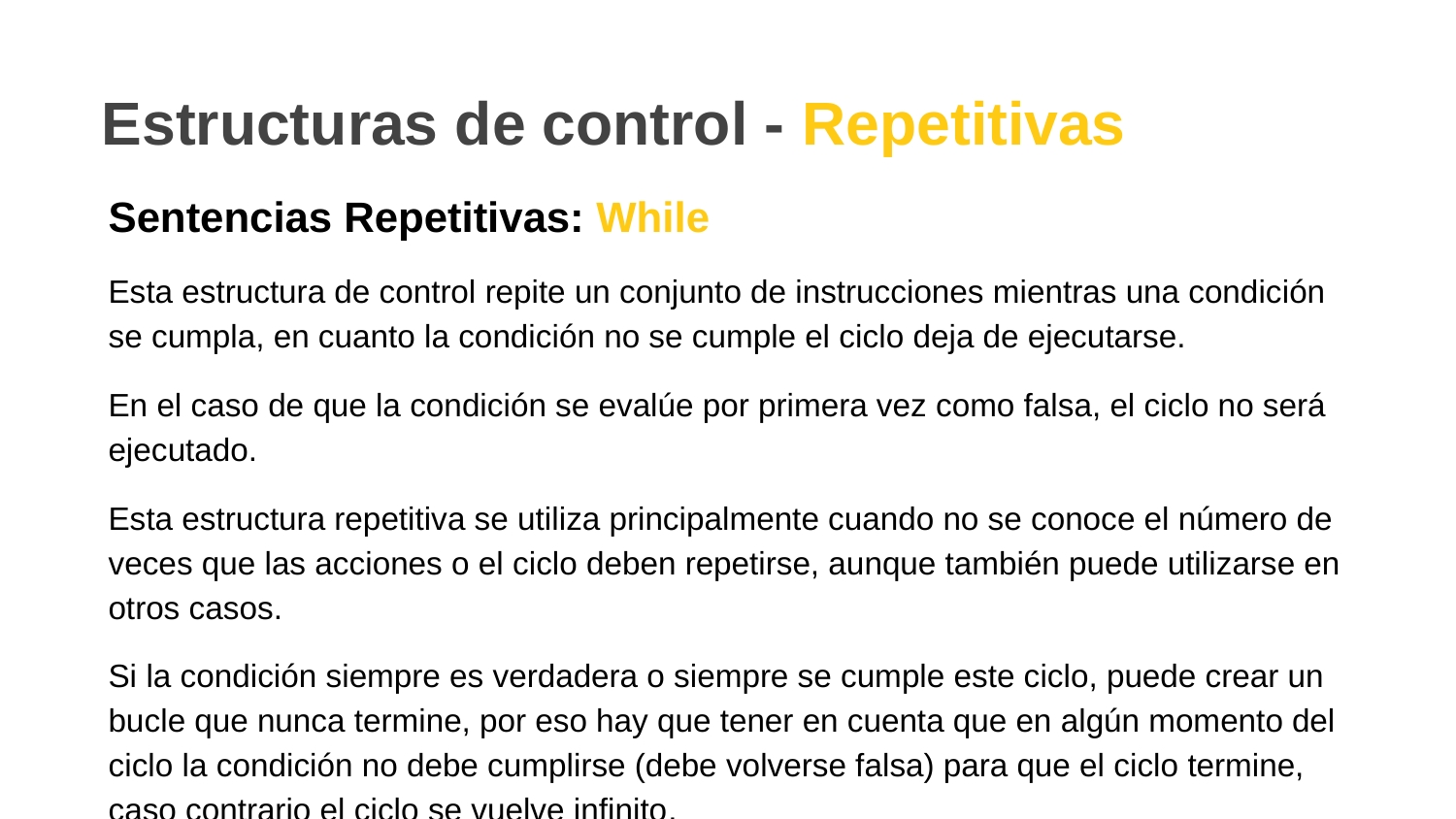

Estructuras de control - Repetitivas
Sentencias Repetitivas: While
Esta estructura de control repite un conjunto de instrucciones mientras una condición se cumpla, en cuanto la condición no se cumple el ciclo deja de ejecutarse.
En el caso de que la condición se evalúe por primera vez como falsa, el ciclo no será ejecutado.
Esta estructura repetitiva se utiliza principalmente cuando no se conoce el número de veces que las acciones o el ciclo deben repetirse, aunque también puede utilizarse en otros casos.​
Si la condición siempre es verdadera o siempre se cumple este ciclo, puede crear un bucle que nunca termine, por eso hay que tener en cuenta que en algún momento del ciclo la condición no debe cumplirse (debe volverse falsa) para que el ciclo termine, caso contrario el ciclo se vuelve infinito​.